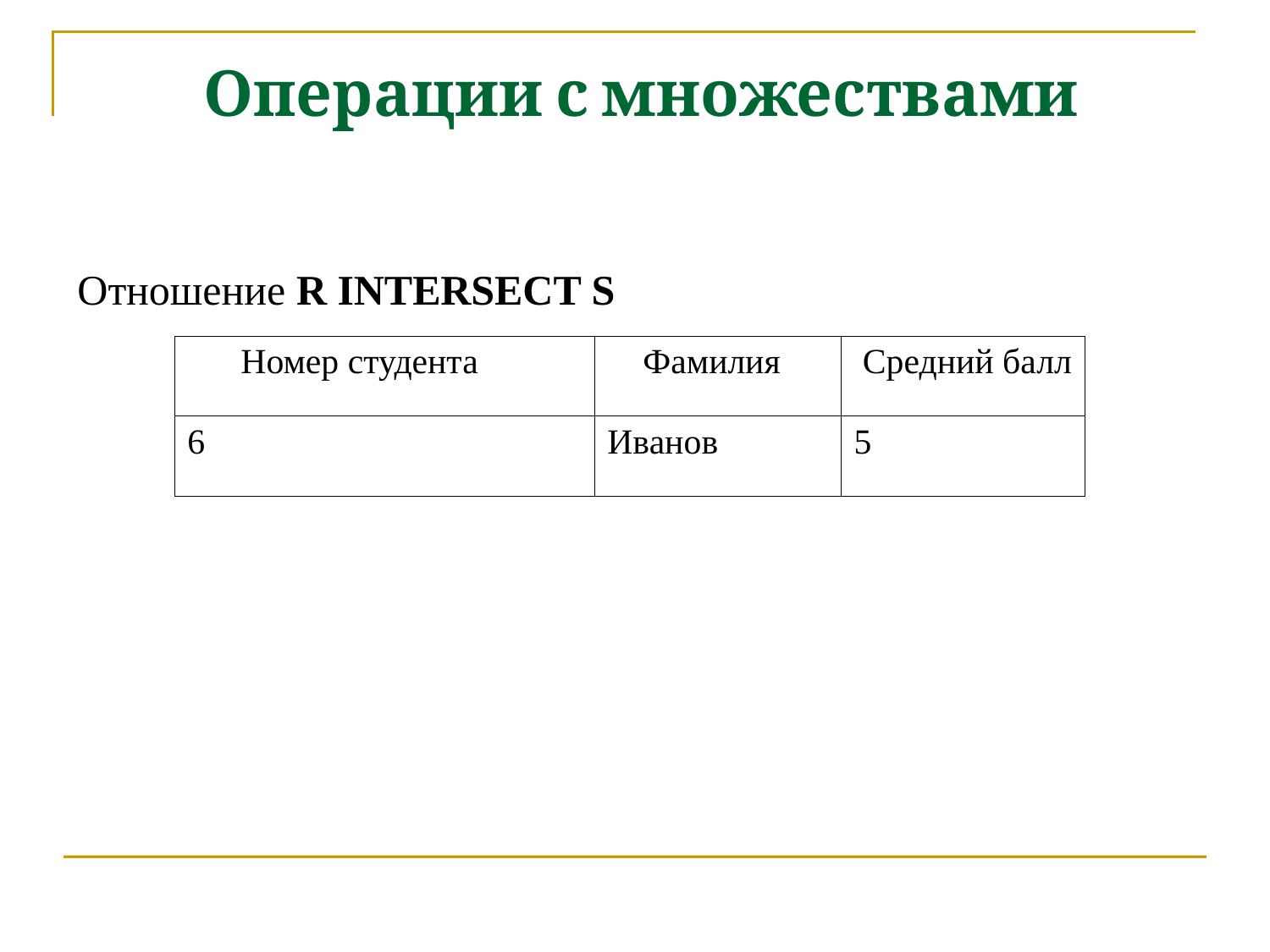

Операции с множествами
 Отношение R INTERSECT S
| Номер студента | Фамилия | Средний балл |
| --- | --- | --- |
| 6 | Иванов | 5 |